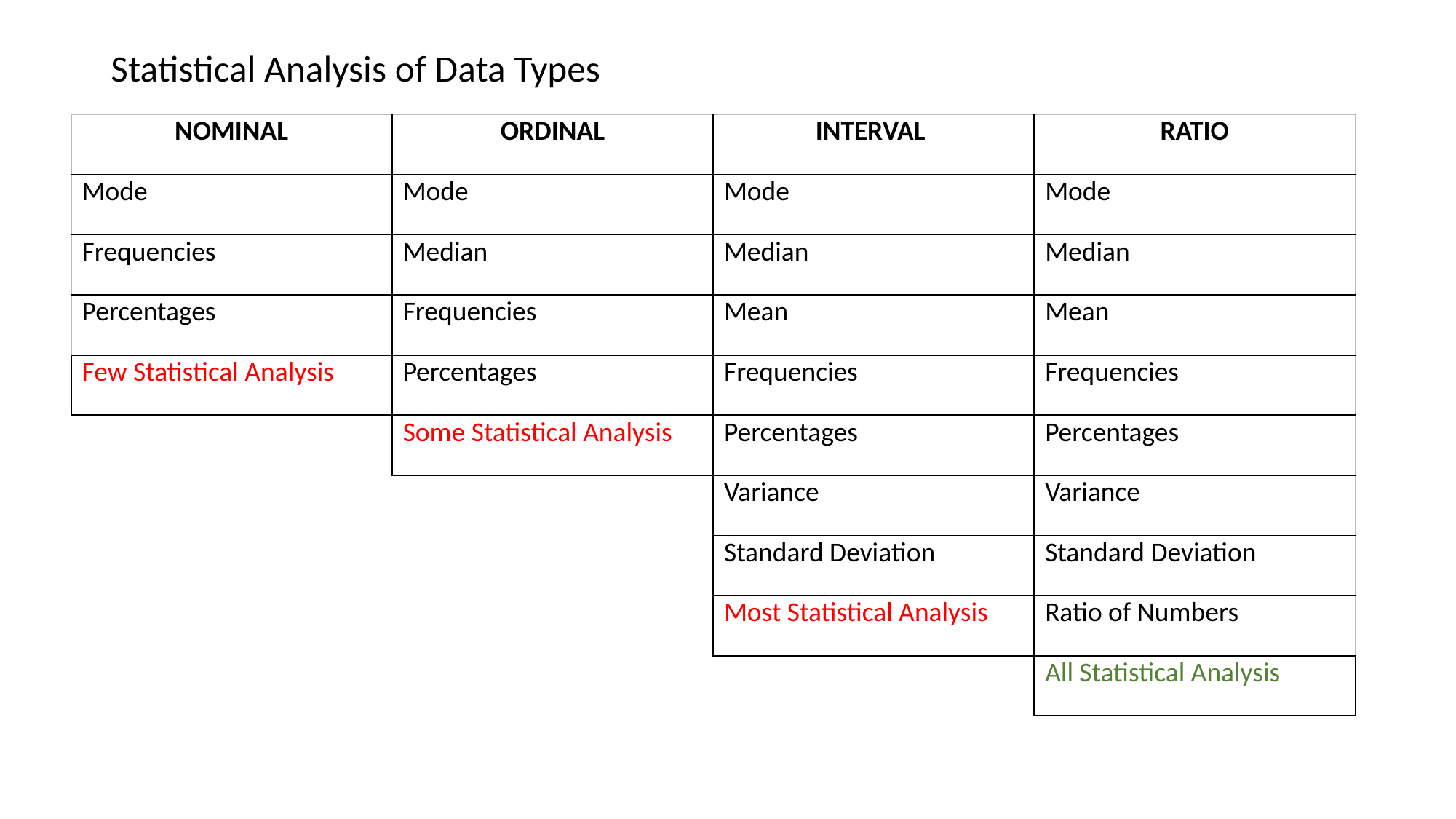

# Statistical Analysis of Data Types
| NOMINAL | ORDINAL | INTERVAL | RATIO |
| --- | --- | --- | --- |
| Mode | Mode | Mode | Mode |
| Frequencies | Median | Median | Median |
| Percentages | Frequencies | Mean | Mean |
| Few Statistical Analysis | Percentages | Frequencies | Frequencies |
|  | Some Statistical Analysis | Percentages | Percentages |
|  |  | Variance | Variance |
|  |  | Standard Deviation | Standard Deviation |
|  |  | Most Statistical Analysis | Ratio of Numbers |
|  |  |  | All Statistical Analysis |